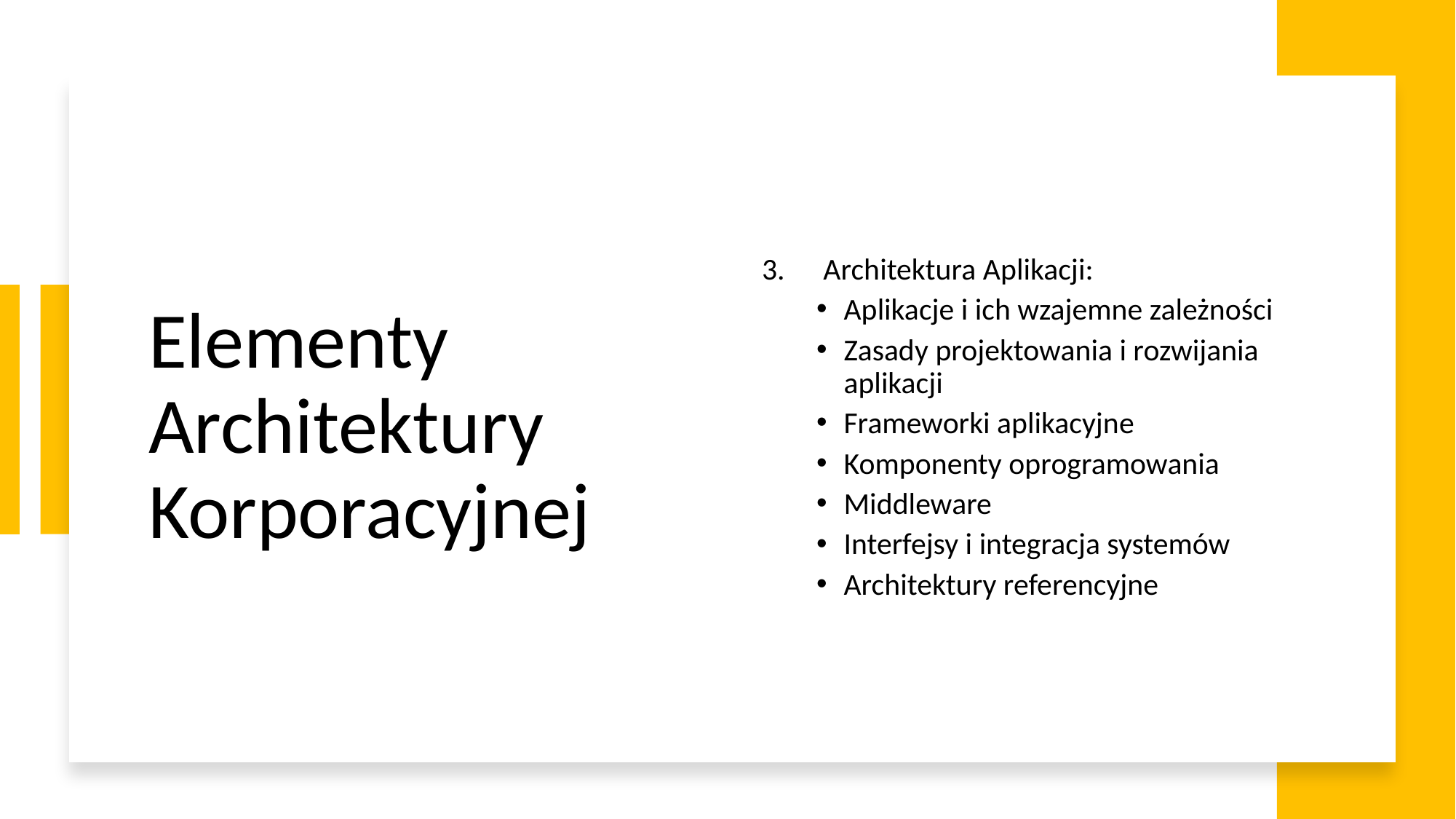

# Elementy Architektury Korporacyjnej
Architektura Aplikacji:
Aplikacje i ich wzajemne zależności
Zasady projektowania i rozwijania aplikacji
Frameworki aplikacyjne
Komponenty oprogramowania
Middleware
Interfejsy i integracja systemów
Architektury referencyjne